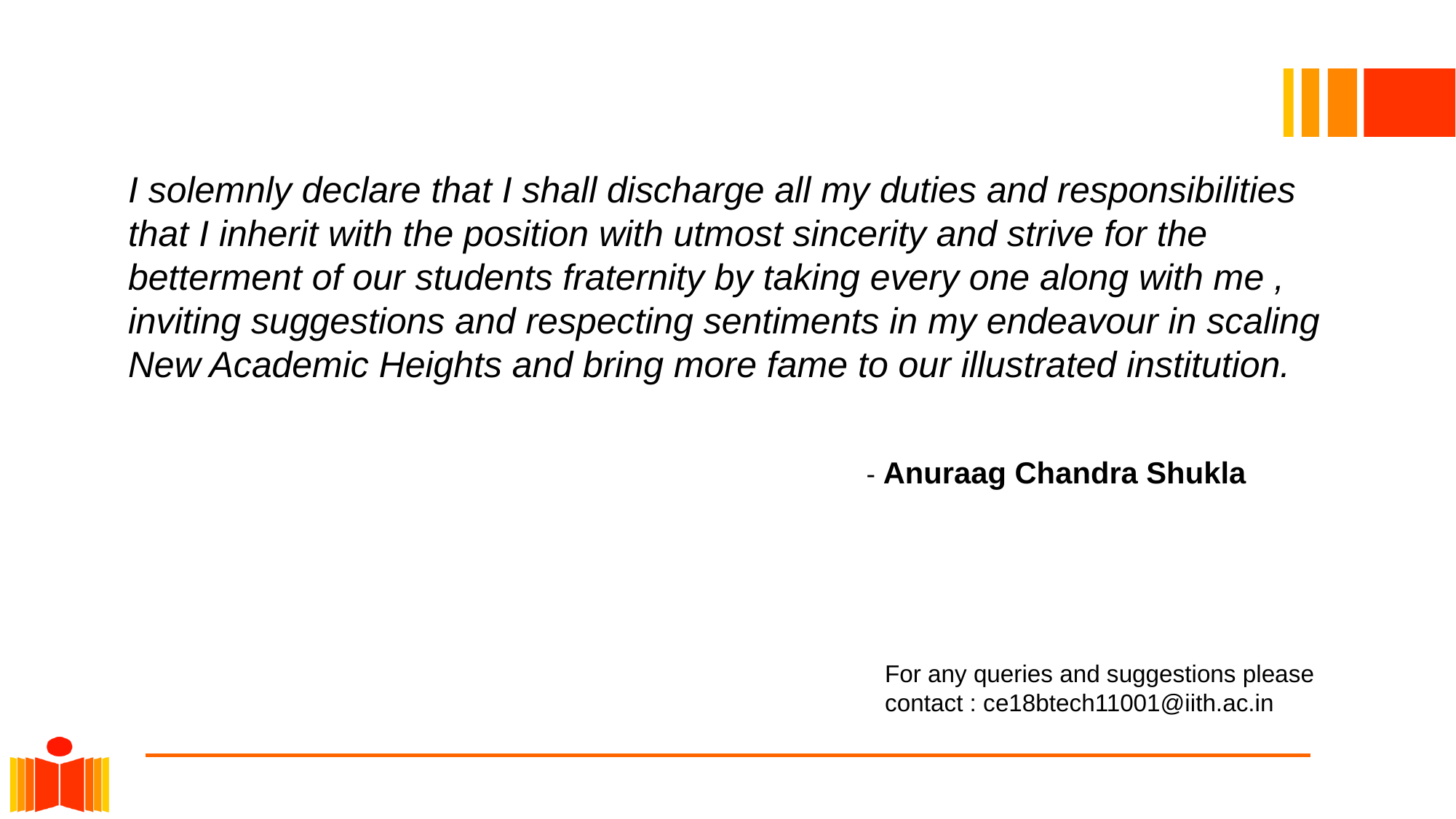

I solemnly declare that I shall discharge all my duties and responsibilities that I inherit with the position with utmost sincerity and strive for the betterment of our students fraternity by taking every one along with me , inviting suggestions and respecting sentiments in my endeavour in scaling New Academic Heights and bring more fame to our illustrated institution.
- Anuraag Chandra Shukla
For any queries and suggestions please contact : ce18btech11001@iith.ac.in